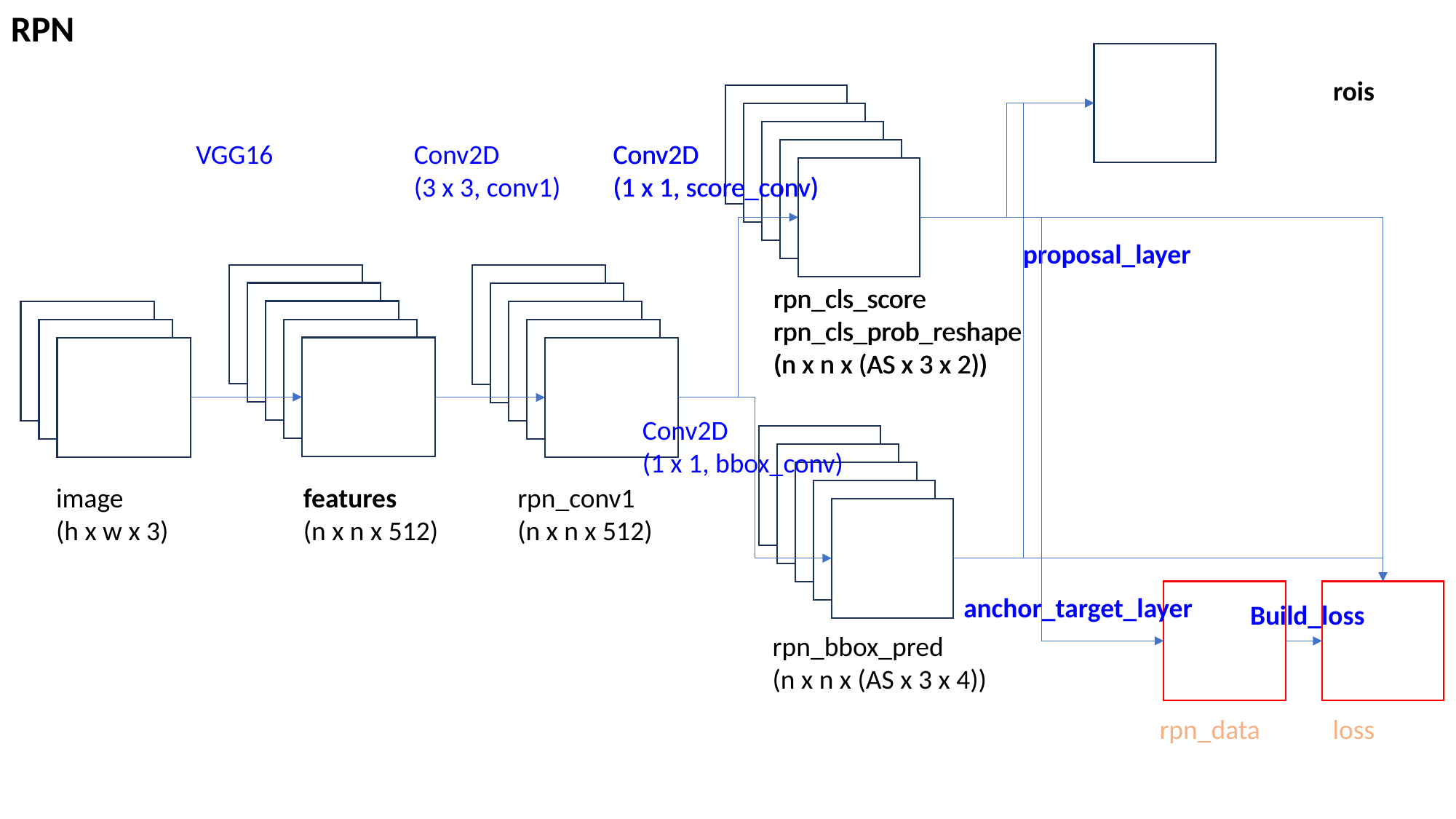

RPN

rois

Conv2D
(1 x 1, score_conv)
Conv2D
(1 x 1, score_conv)
VGG16
Conv2D
(3 x 3, conv1)

proposal_layer

rpn_cls_score
rpn_cls_prob_reshape
(n x n x (AS x 3 x 2))
rpn_cls_score
rpn_cls_prob_reshape
(n x n x (AS x 3 x 2))

Conv2D
(1 x 1, bbox_conv)

image
(h x w x 3)
features
(n x n x 512)
rpn_conv1
(n x n x 512)

anchor_target_layer
Build_loss
rpn_bbox_pred
(n x n x (AS x 3 x 4))
rpn_data
loss